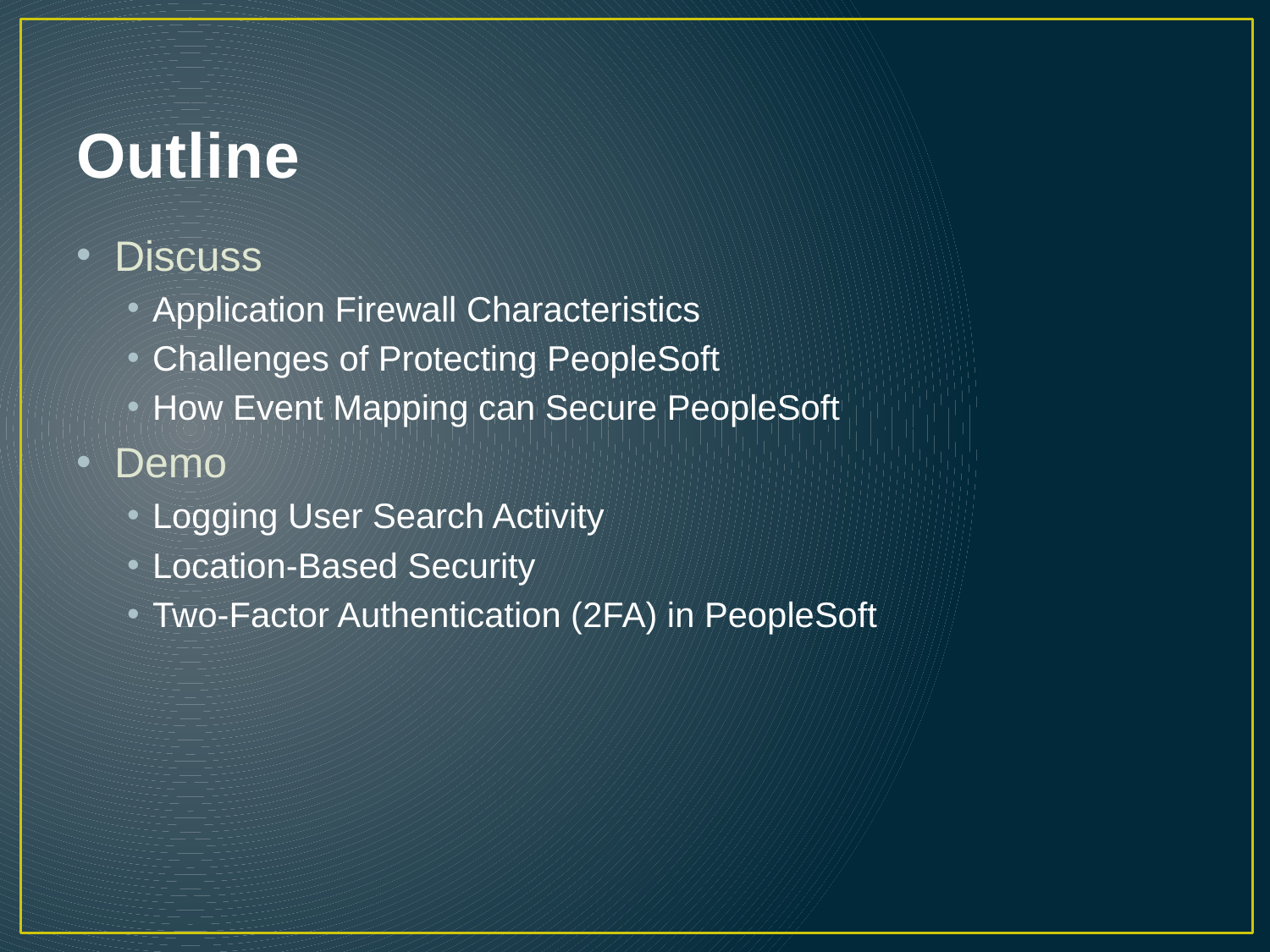

# Outline
Discuss
Application Firewall Characteristics
Challenges of Protecting PeopleSoft
How Event Mapping can Secure PeopleSoft
Demo
Logging User Search Activity
Location-Based Security
Two-Factor Authentication (2FA) in PeopleSoft